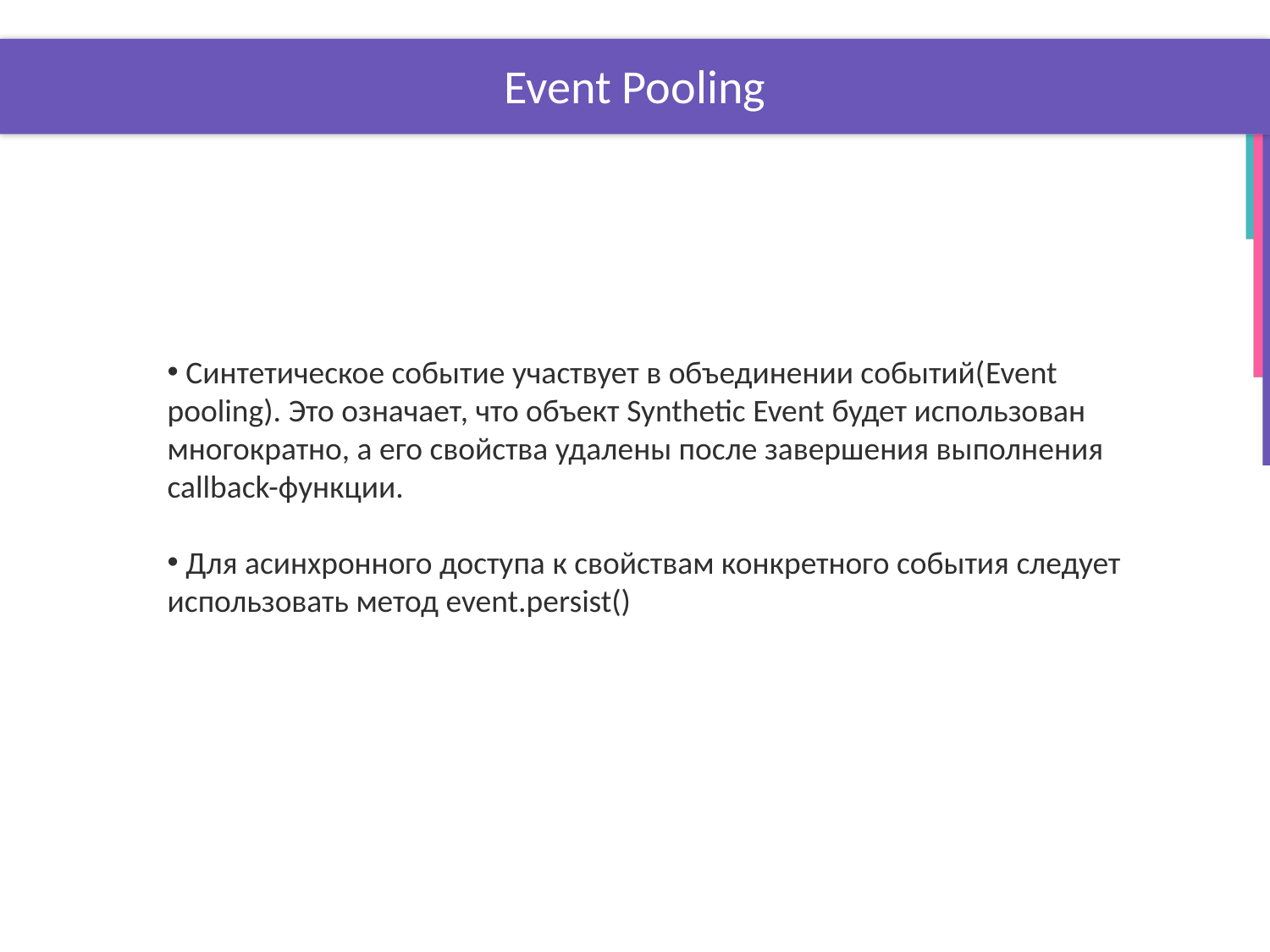

# Event Pooling
 Синтетическое событие участвует в объединении событий(Event pooling). Это означает, что объект Synthetic Event будет использован многократно, а его свойства удалены после завершения выполнения callback-функции.

 Для асинхронного доступа к свойствам конкретного события следует использовать метод event.persist()